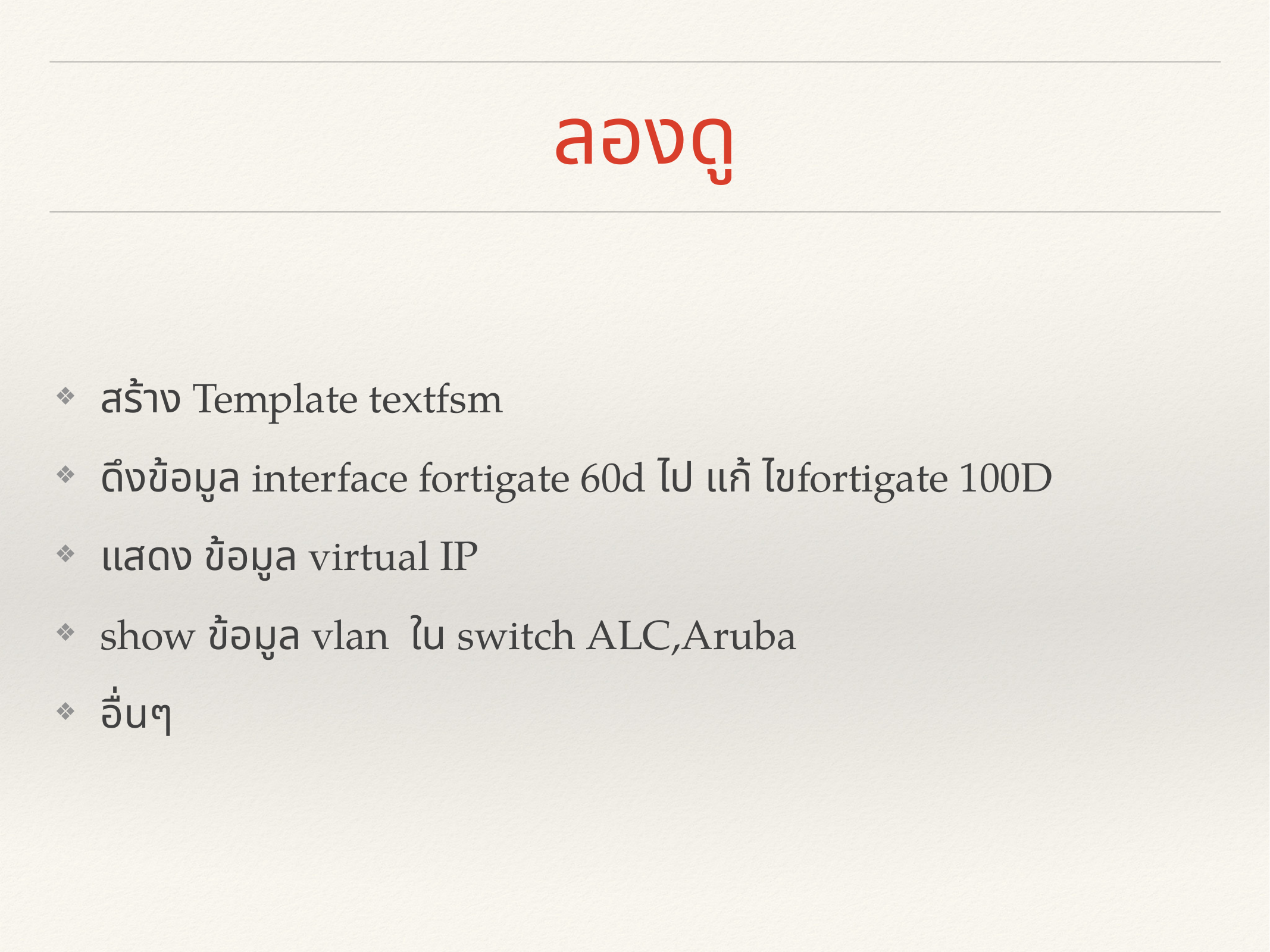

# ลองดู
สร้าง Template textfsm
ดึงข้อมูล interface fortigate 60d ไป แก้ ไขfortigate 100D
แสดง ข้อมูล ​​virtual IP
show ข้อมูล vlan  ใน switch ALC,Aruba
อื่นๆ